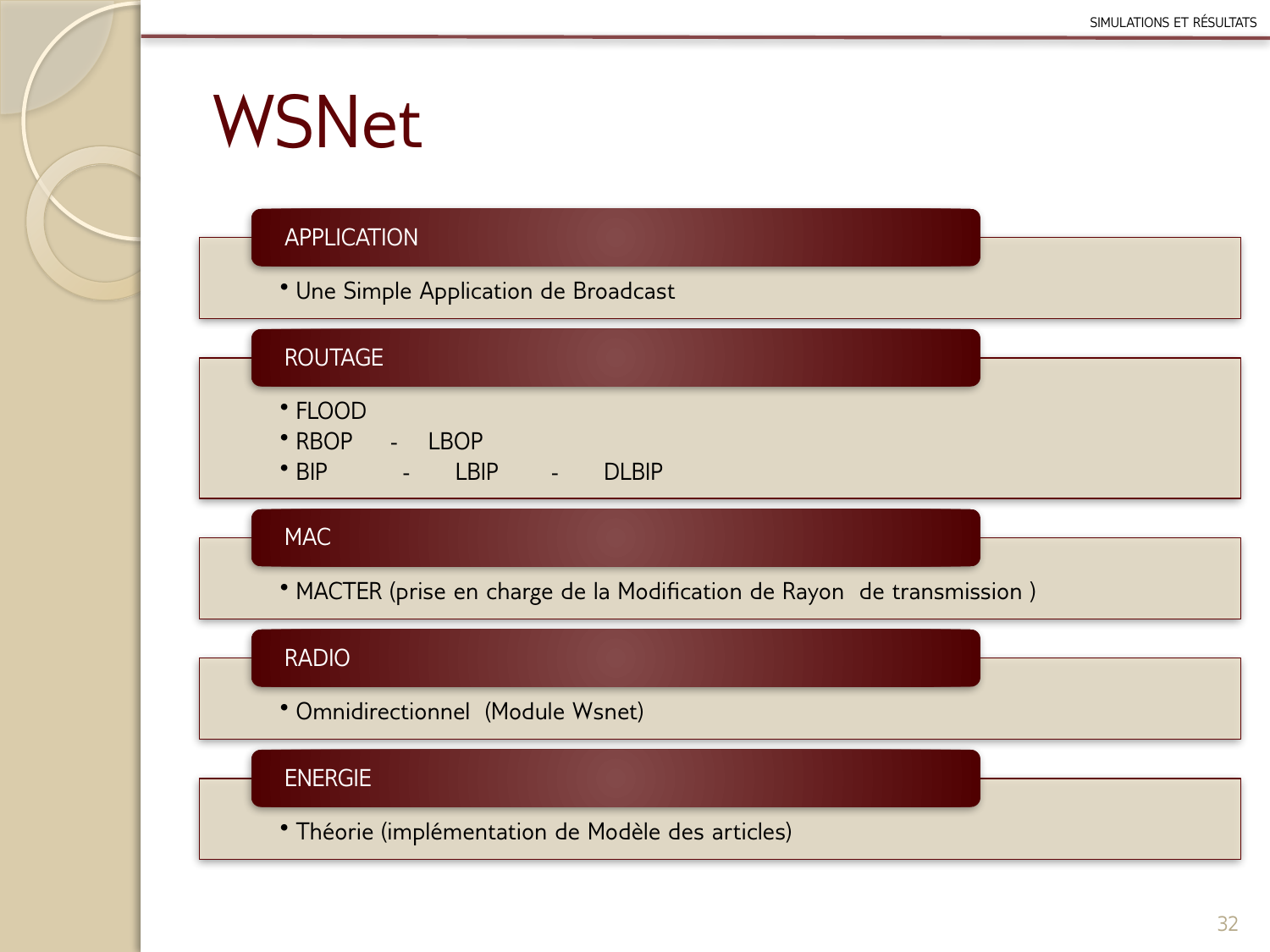

Simulations et résultats
# WSNet
Une Simple Application de Broadcast
APPLICATION
FLOOD
RBOP     -    LBOP
BIP          -      LBIP       -      DLBIP
ROUTAGE
MACTER (prise en charge de la Modification de Rayon  de transmission )
MAC
Omnidirectionnel  (Module Wsnet)
RADIO
Théorie (implémentation de Modèle des articles)
ENERGIE
32